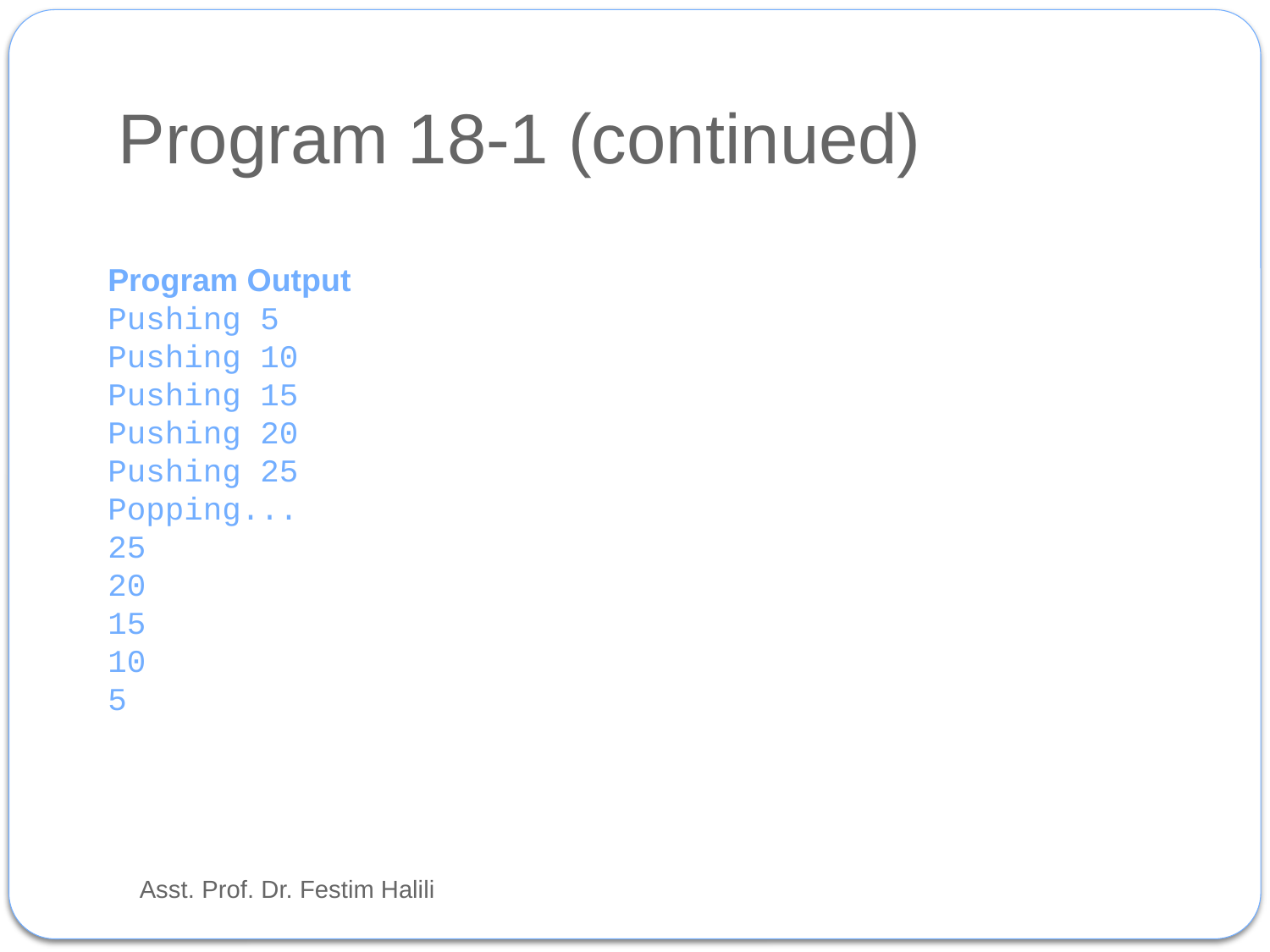

# Program 18-1 (continued)
Program Output
Pushing 5
Pushing 10
Pushing 15
Pushing 20
Pushing 25
Popping...
25
20
15
10
5
Asst. Prof. Dr. Festim Halili